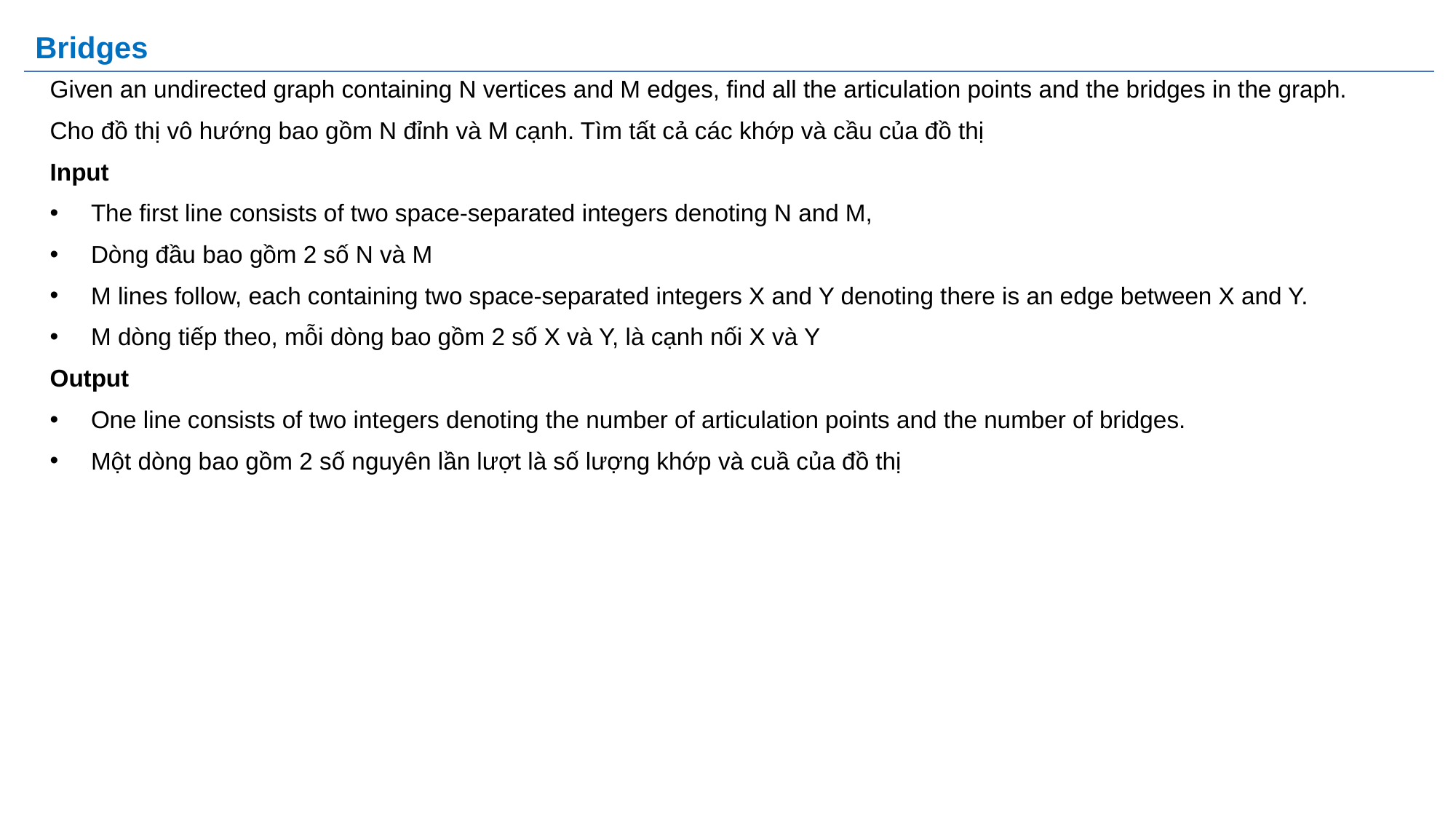

# Bridges
Given an undirected graph containing N vertices and M edges, find all the articulation points and the bridges in the graph.
Cho đồ thị vô hướng bao gồm N đỉnh và M cạnh. Tìm tất cả các khớp và cầu của đồ thị
Input
The first line consists of two space-separated integers denoting N and M,
Dòng đầu bao gồm 2 số N và M
M lines follow, each containing two space-separated integers X and Y denoting there is an edge between X and Y.
M dòng tiếp theo, mỗi dòng bao gồm 2 số X và Y, là cạnh nối X và Y
Output
One line consists of two integers denoting the number of articulation points and the number of bridges.
Một dòng bao gồm 2 số nguyên lần lượt là số lượng khớp và cuầ của đồ thị